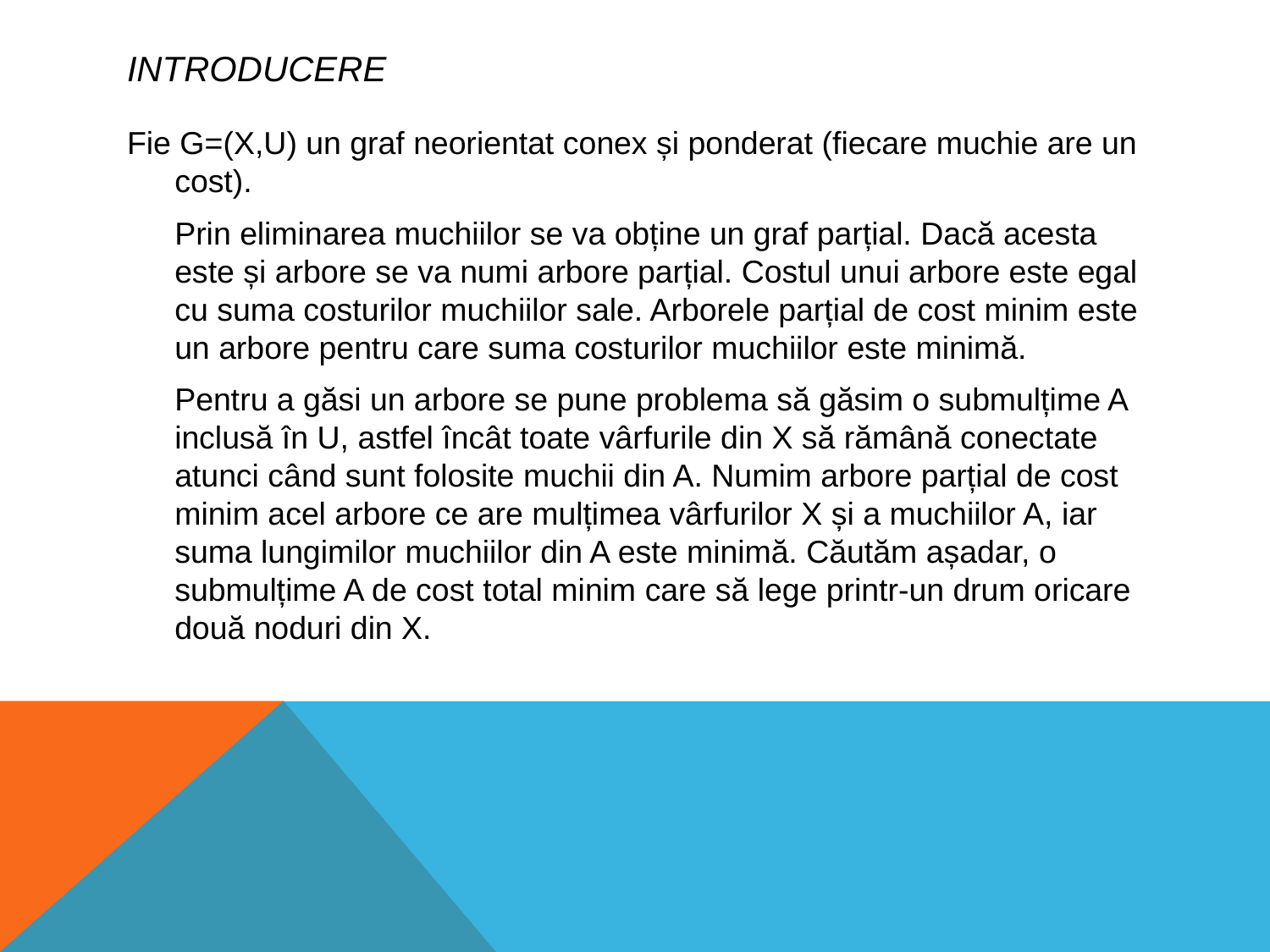

# Introducere
Fie G=(X,U) un graf neorientat conex și ponderat (fiecare muchie are un cost).
	Prin eliminarea muchiilor se va obține un graf parțial. Dacă acesta este și arbore se va numi arbore parțial. Costul unui arbore este egal cu suma costurilor muchiilor sale. Arborele parțial de cost minim este un arbore pentru care suma costurilor muchiilor este minimă.
	Pentru a găsi un arbore se pune problema să găsim o submulțime A inclusă în U, astfel încât toate vârfurile din X să rămână conectate atunci când sunt folosite muchii din A. Numim arbore parțial de cost minim acel arbore ce are mulțimea vârfurilor X și a muchiilor A, iar suma lungimilor muchiilor din A este minimă. Căutăm așadar, o submulțime A de cost total minim care să lege printr-un drum oricare două noduri din X.